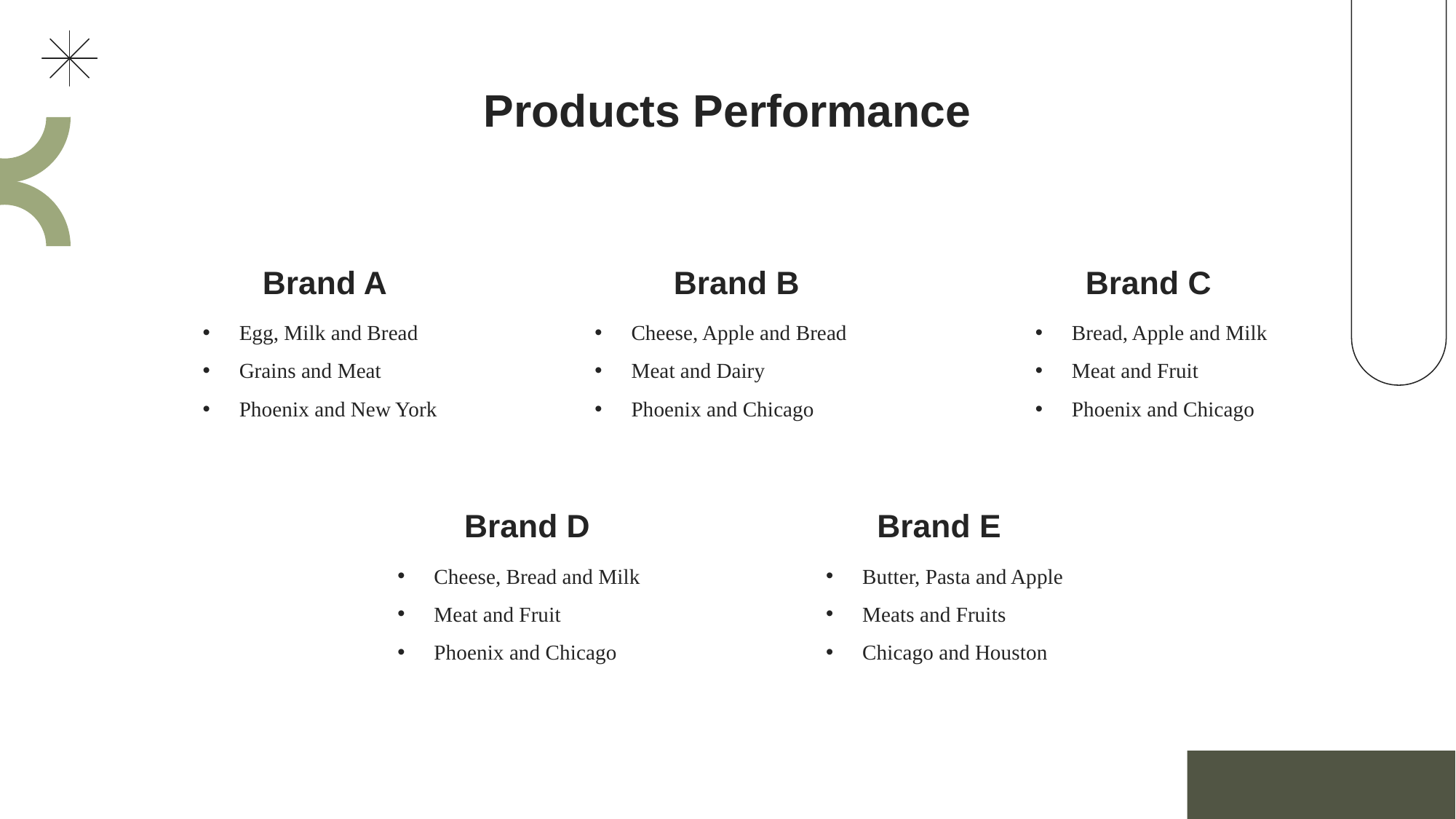

# Products Performance
Brand A
Brand B
Brand C
Egg, Milk and Bread
Grains and Meat
Phoenix and New York

Cheese, Apple and Bread
Meat and Dairy
Phoenix and Chicago

Bread, Apple and Milk
Meat and Fruit
Phoenix and Chicago
Brand D
Brand E
Cheese, Bread and Milk
Meat and Fruit
Phoenix and Chicago
Butter, Pasta and Apple
Meats and Fruits
Chicago and Houston